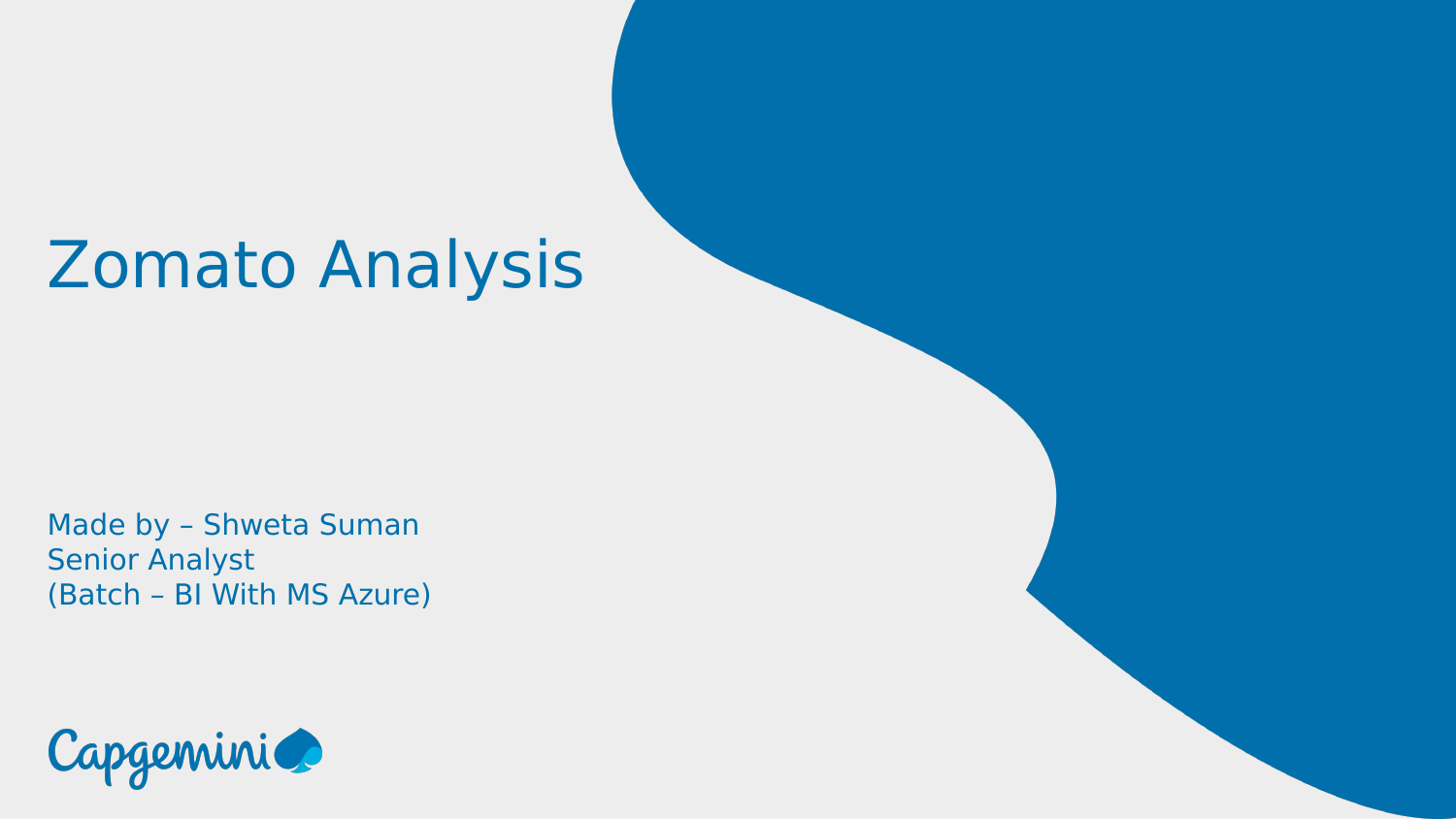

# Zomato Analysis
Made by – Shweta Suman
Senior Analyst
(Batch – BI With MS Azure)